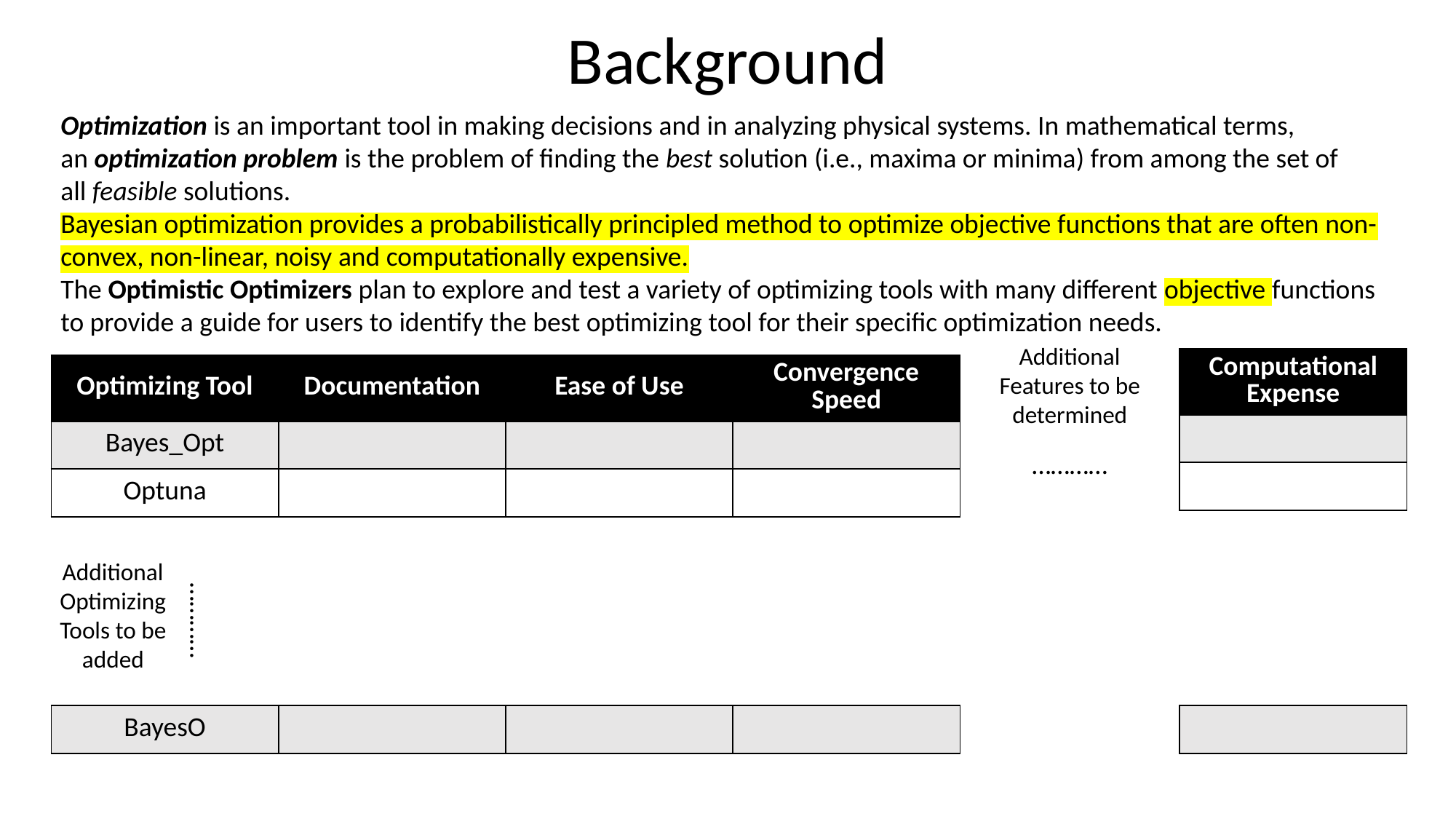

Background
Optimization is an important tool in making decisions and in analyzing physical systems. In mathematical terms, an optimization problem is the problem of finding the best solution (i.e., maxima or minima) from among the set of all feasible solutions.
Bayesian optimization provides a probabilistically principled method to optimize objective functions that are often non-convex, non-linear, noisy and computationally expensive.
The Optimistic Optimizers plan to explore and test a variety of optimizing tools with many different objective functions to provide a guide for users to identify the best optimizing tool for their specific optimization needs.
Additional Features to be determined
| Computational Expense |
| --- |
|  |
|  |
| Optimizing Tool | Documentation | Ease of Use | Convergence Speed |
| --- | --- | --- | --- |
| Bayes\_Opt |  |  |  |
| Optuna |  |  |  |
…………
Additional Optimizing Tools to be added
…………
| BayesO |  |  |  |
| --- | --- | --- | --- |
|  |
| --- |